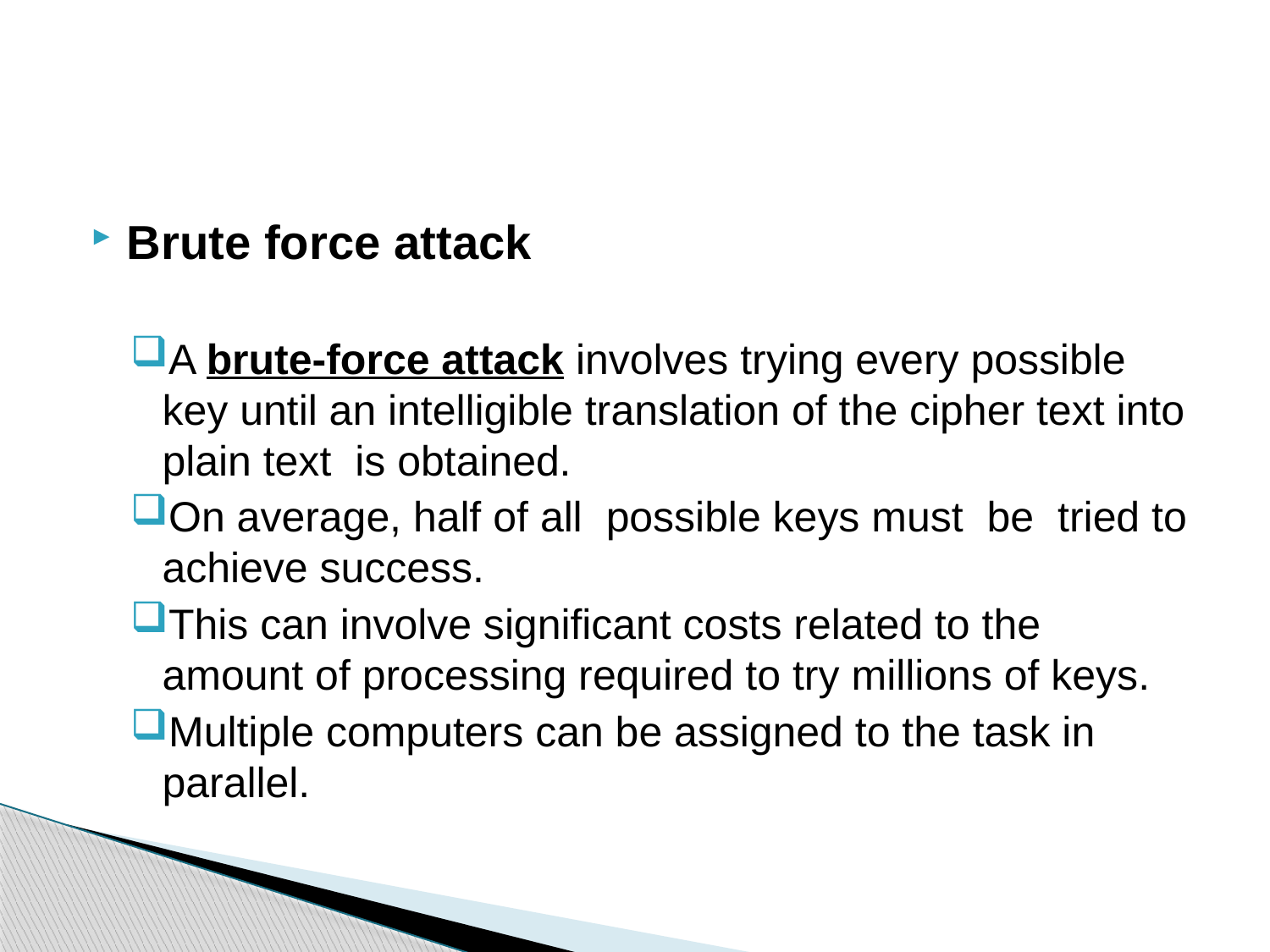

#
Brute force attack
A brute-force attack involves trying every possible key until an intelligible translation of the cipher text into plain text  is obtained.
On average, half of all  possible keys must  be  tried to achieve success.
This can involve significant costs related to the amount of processing required to try millions of keys.
Multiple computers can be assigned to the task in parallel.